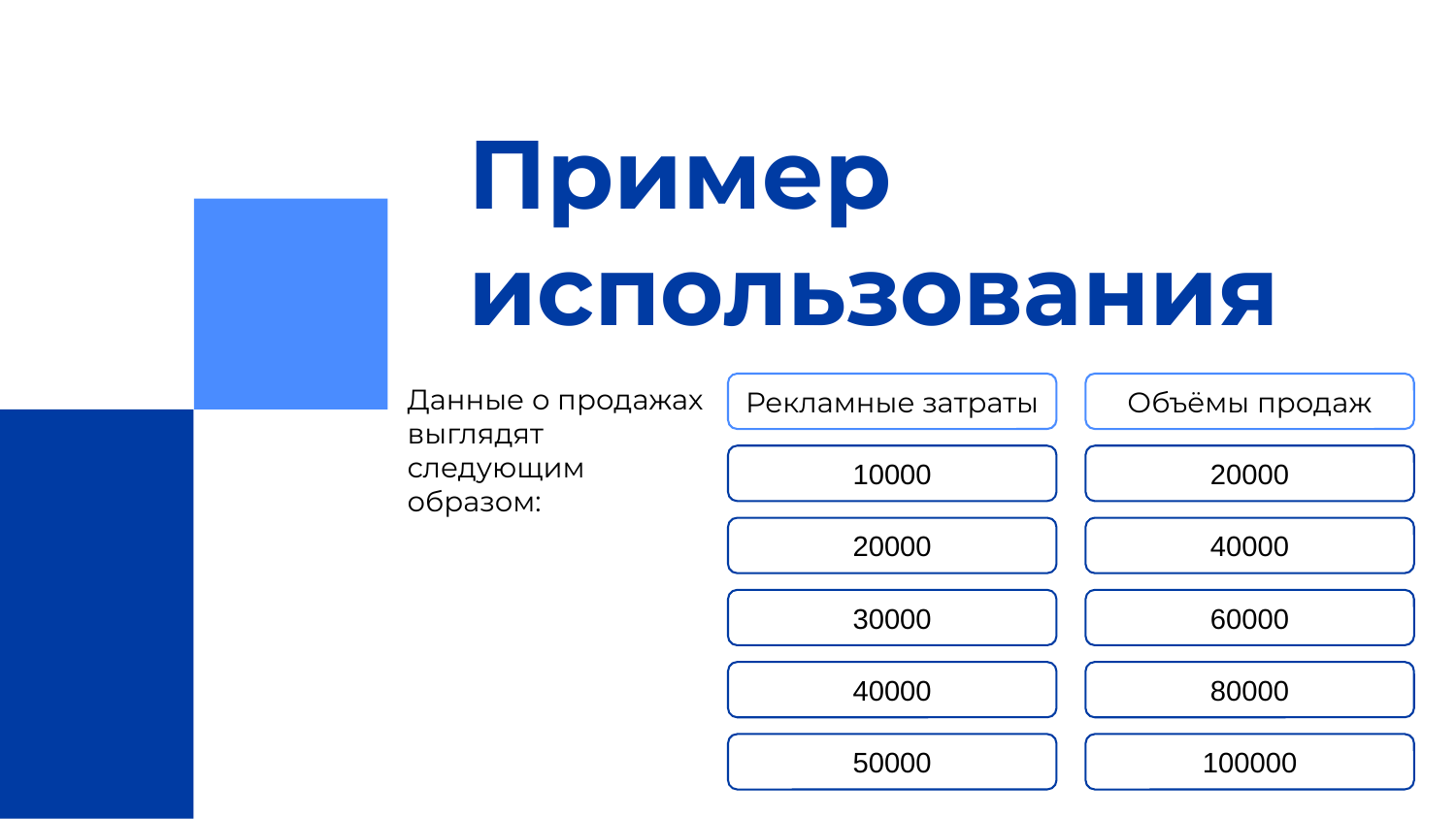

Пример использования
Данные о продажах выглядят следующим образом:
Рекламные затраты
Объёмы продаж
10000
20000
20000
40000
30000
60000
40000
80000
50000
100000